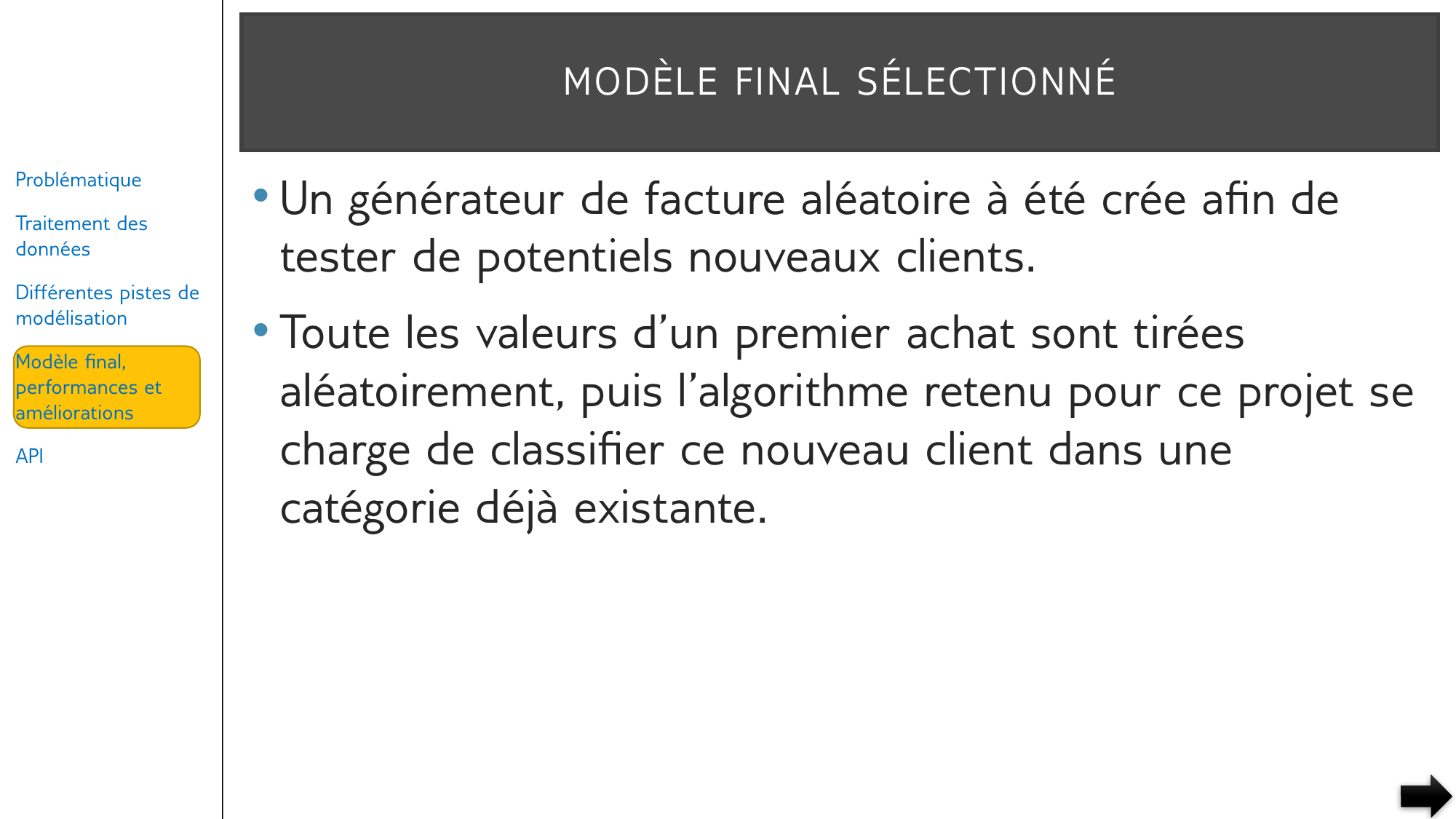

# Modèle final sélectionné
Un générateur de facture aléatoire à été crée afin de tester de potentiels nouveaux clients.
Toute les valeurs d’un premier achat sont tirées aléatoirement, puis l’algorithme retenu pour ce projet se charge de classifier ce nouveau client dans une catégorie déjà existante.